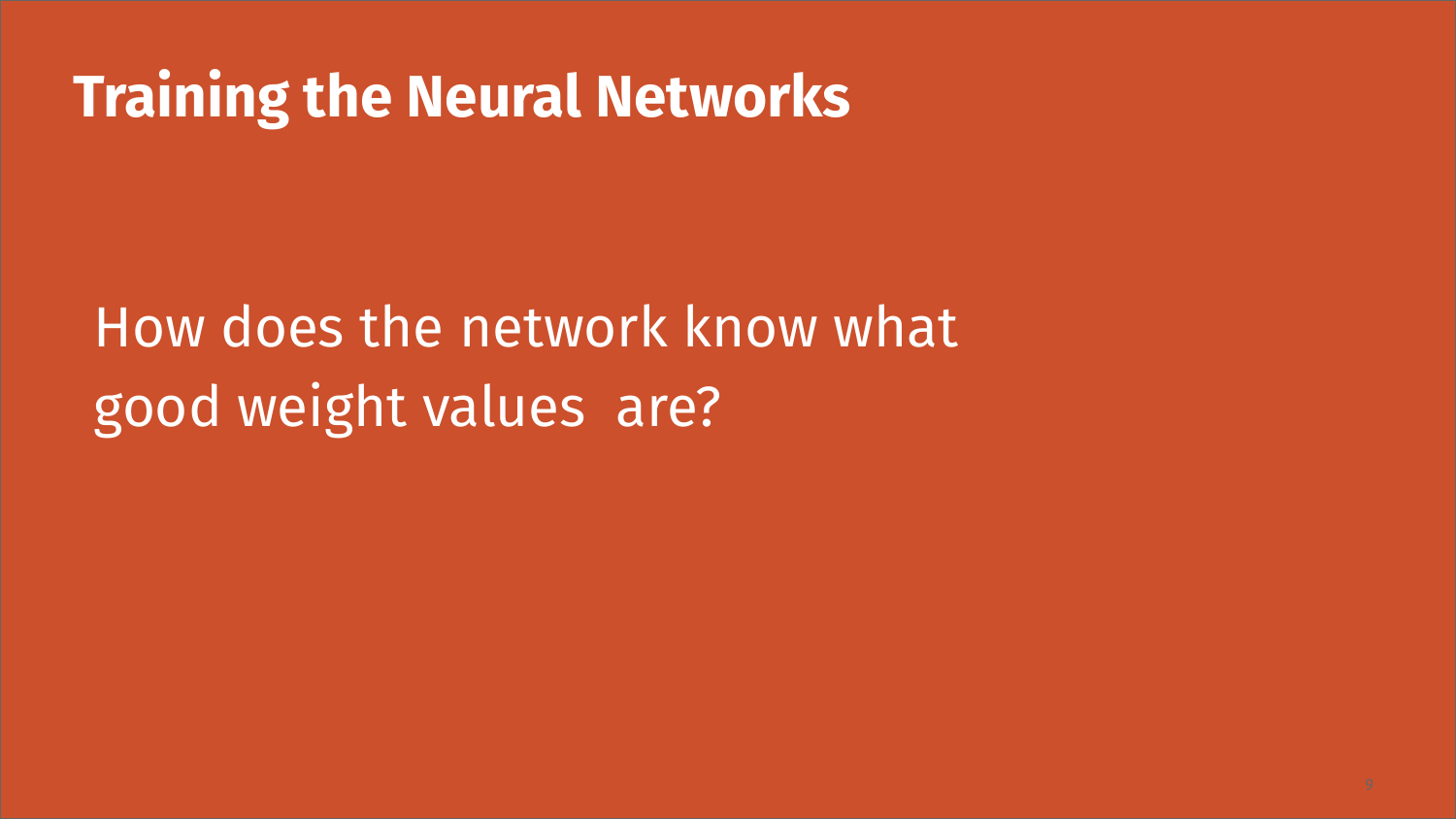

# Training the Neural Networks
How does the network know what good weight values  are?
9